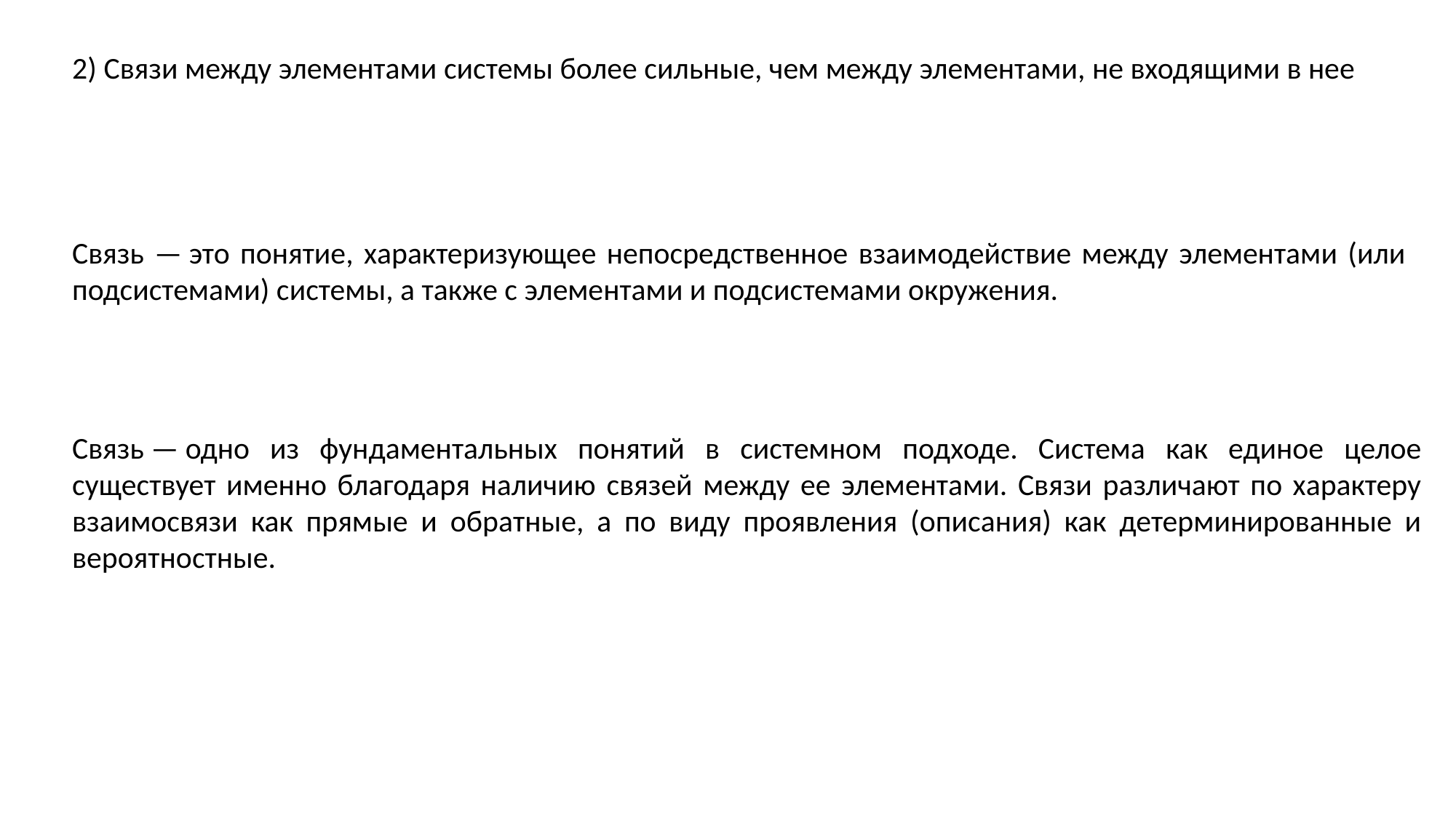

2) Связи между элементами системы более сильные, чем между элементами, не входящими в нее

Связь — это понятие, характеризующее непосредственное взаимодействие между элементами (или подсистемами) системы, а также с элементами и подсистемами окружения.

Связь — одно из фундаментальных понятий в системном подходе. Система как единое целое существует именно благодаря наличию связей между ее элементами. Связи различают по характеру взаимосвязи как прямые и обратные, а по виду проявления (описания) как детерминированные и вероятностные.